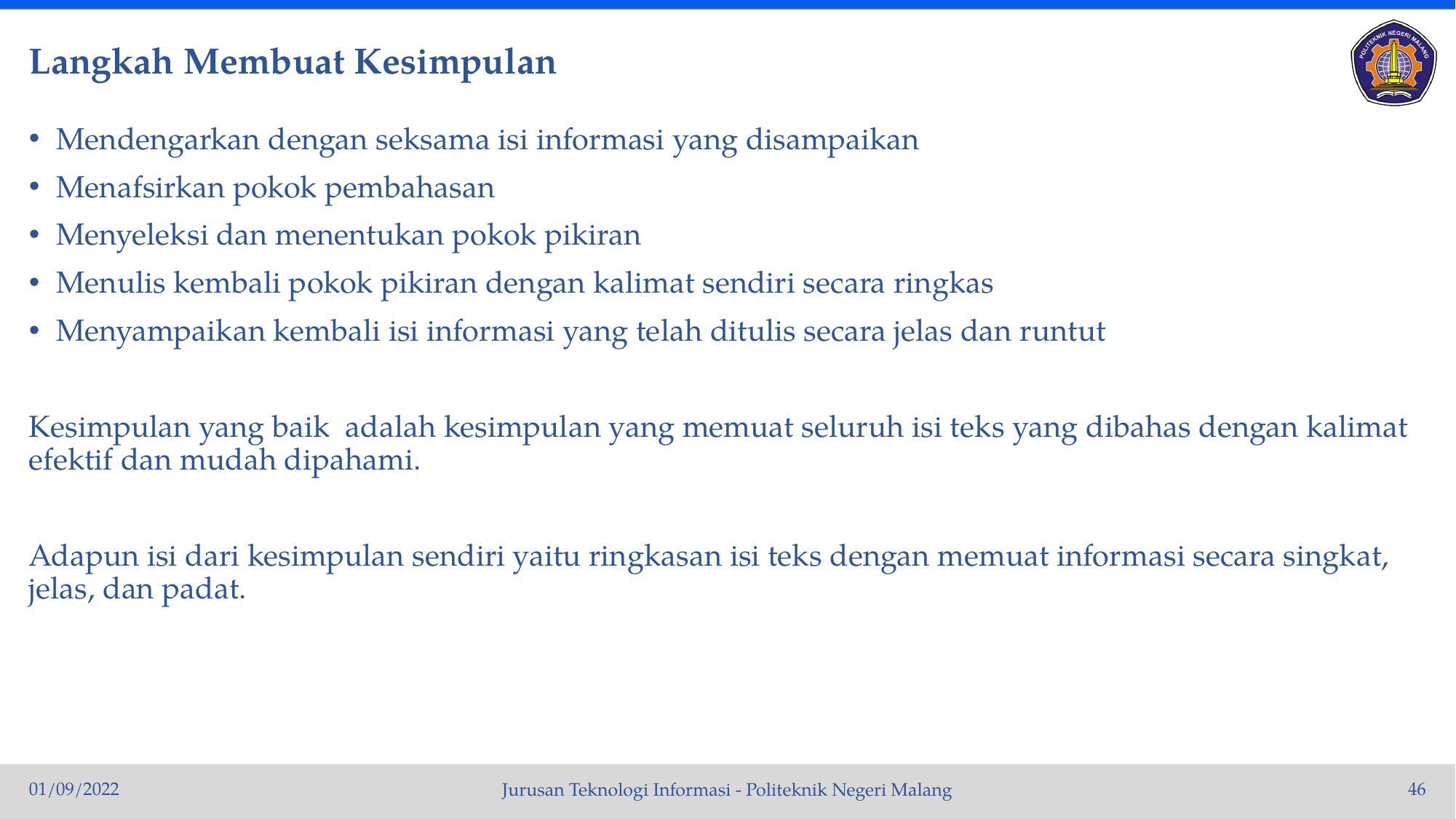

# Langkah Membuat Kesimpulan
Mendengarkan dengan seksama isi informasi yang disampaikan
Menafsirkan pokok pembahasan
Menyeleksi dan menentukan pokok pikiran
Menulis kembali pokok pikiran dengan kalimat sendiri secara ringkas
Menyampaikan kembali isi informasi yang telah ditulis secara jelas dan runtut

Kesimpulan yang baik  adalah kesimpulan yang memuat seluruh isi teks yang dibahas dengan kalimat efektif dan mudah dipahami.

Adapun isi dari kesimpulan sendiri yaitu ringkasan isi teks dengan memuat informasi secara singkat, jelas, dan padat.
01/09/2022
46
Jurusan Teknologi Informasi - Politeknik Negeri Malang